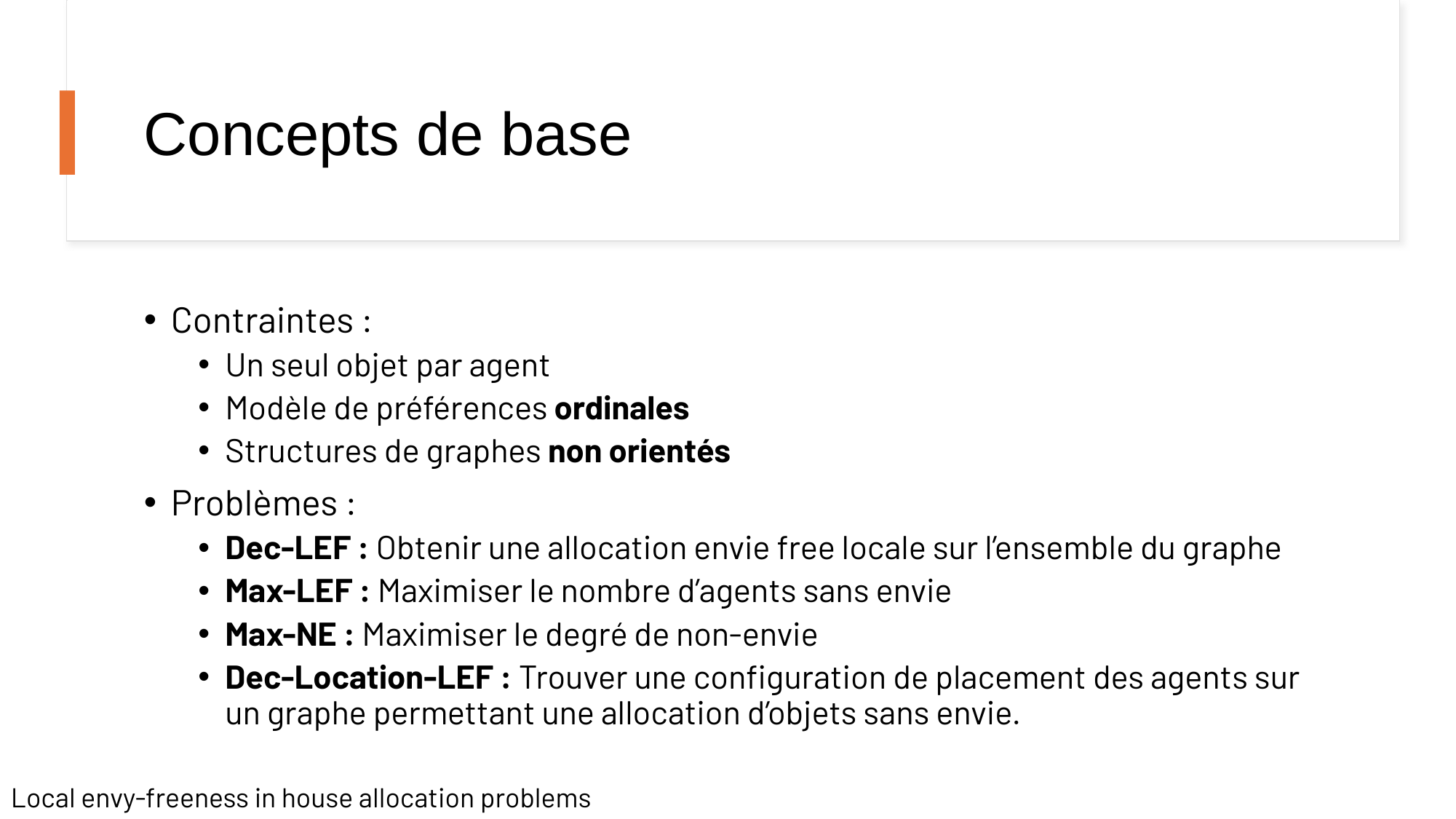

# Concepts de base

Contraintes :
Un seul objet par agent
Modèle de préférences ordinales
Structures de graphes non orientés
Problèmes :
Dec-LEF : Obtenir une allocation envie free locale sur l’ensemble du graphe
Max-LEF : Maximiser le nombre d’agents sans envie
Max-NE : Maximiser le degré de non-envie
Dec-Location-LEF : Trouver une configuration de placement des agents sur un graphe permettant une allocation d’objets sans envie.
Local envy-freeness in house allocation problems